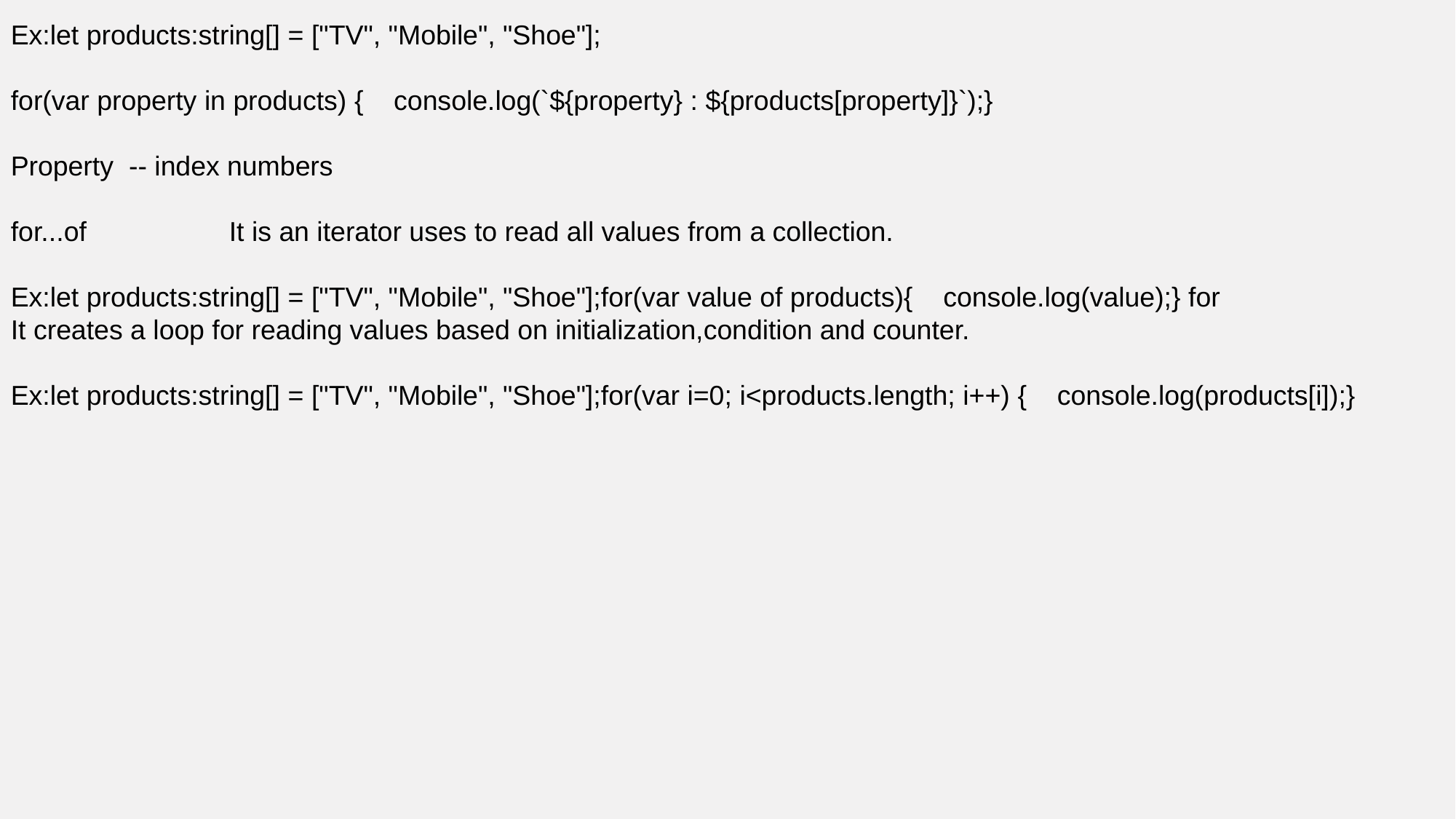

Ex:let products:string[] = ["TV", "Mobile", "Shoe"];

for(var property in products) {    console.log(`${property} : ${products[property]}`);}

Property  -- index numbers

for...of  		It is an iterator uses to read all values from a collection.

Ex:let products:string[] = ["TV", "Mobile", "Shoe"];for(var value of products){    console.log(value);} for        		It creates a loop for reading values based on initialization,condition and counter.

Ex:let products:string[] = ["TV", "Mobile", "Shoe"];for(var i=0; i<products.length; i++) {    console.log(products[i]);}